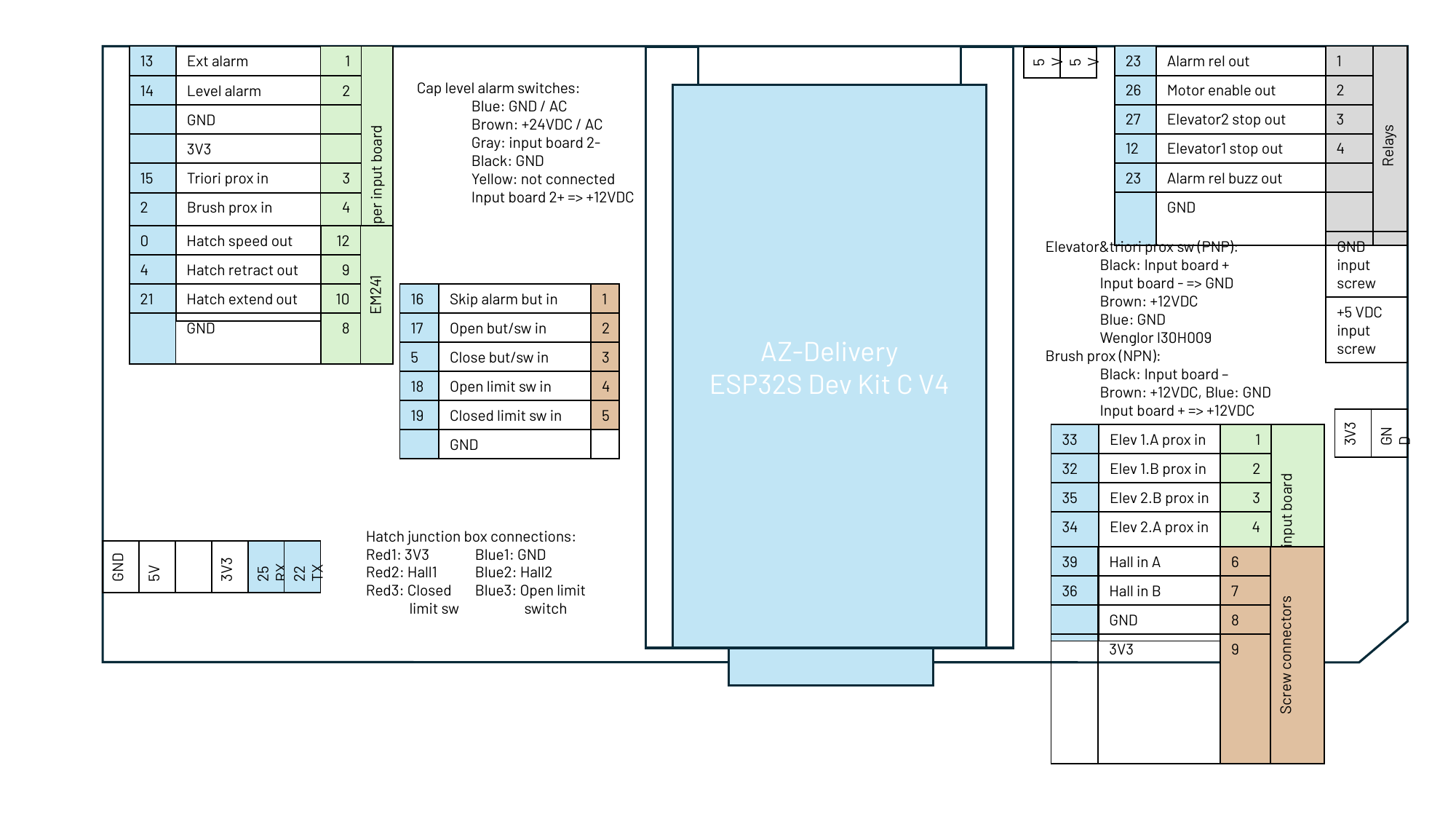

| 23 | Alarm rel out | 1 | Relays |
| --- | --- | --- | --- |
| 26 | Motor enable out | 2 |  |
| 27 | Elevator2 stop out | 3 |  |
| 12 | Elevator1 stop out | 4 |  |
| 23 | Alarm rel buzz out |  |  |
|  | GND |  |  |
| 13 | Ext alarm | 1 | Upper input board |
| --- | --- | --- | --- |
| 14 | Level alarm | 2 |  |
|  | GND |  |  |
|  | 3V3 |  |  |
| 15 | Triori prox in | 3 |  |
| 2 | Brush prox in | 4 |  |

AZ-Delivery
ESP32S Dev Kit C V4

| 5V | 5V |
| --- | --- |
Cap level alarm switches:
Blue: GND / AC
Brown: +24VDC / AC
Gray: input board 2-
Black: GND
Yellow: not connected
Input board 2+ => +12VDC
| 0 | Hatch speed out | 12 | EM241 |
| --- | --- | --- | --- |
| 4 | Hatch retract out | 9 |  |
| 21 | Hatch extend out | 10 |  |
|  | GND | 8 |  |
Elevator&triori prox sw (PNP):
Black: Input board +
Input board - => GND
Brown: +12VDC
Blue: GND
Wenglor I30H009
Brush prox (NPN):
Black: Input board –
Brown: +12VDC, Blue: GND
Input board + => +12VDC

| GND input screw |
| --- |
| +5 VDC input screw |
| 16 | Skip alarm but in | 1 |
| --- | --- | --- |
| 17 | Open but/sw in | 2 |
| 5 | Close but/sw in | 3 |
| 18 | Open limit sw in | 4 |
| 19 | Closed limit sw in | 5 |
|  | GND |  |
| 3V3 | GND |
| --- | --- |
| 33 | Elev 1.A prox in | 1 | Lower input board |
| --- | --- | --- | --- |
| 32 | Elev 1.B prox in | 2 |  |
| 35 | Elev 2.B prox in | 3 |  |
| 34 | Elev 2.A prox in | 4 |  |
Hatch junction box connections:
Red1: 3V3	Blue1: GND
Red2: Hall1	Blue2: Hall2
Red3: Closed	Blue3: Open limit
              limit sw	                switch
| GND | 5V |  | 3V3 | 25 RX | 22 TX |
| --- | --- | --- | --- | --- | --- |
| 39 | Hall in A | 6 | Screw connectors |
| --- | --- | --- | --- |
| 36 | Hall in B | 7 |  |
|  | GND | 8 |  |
|  | 3V3 | 9 |  |